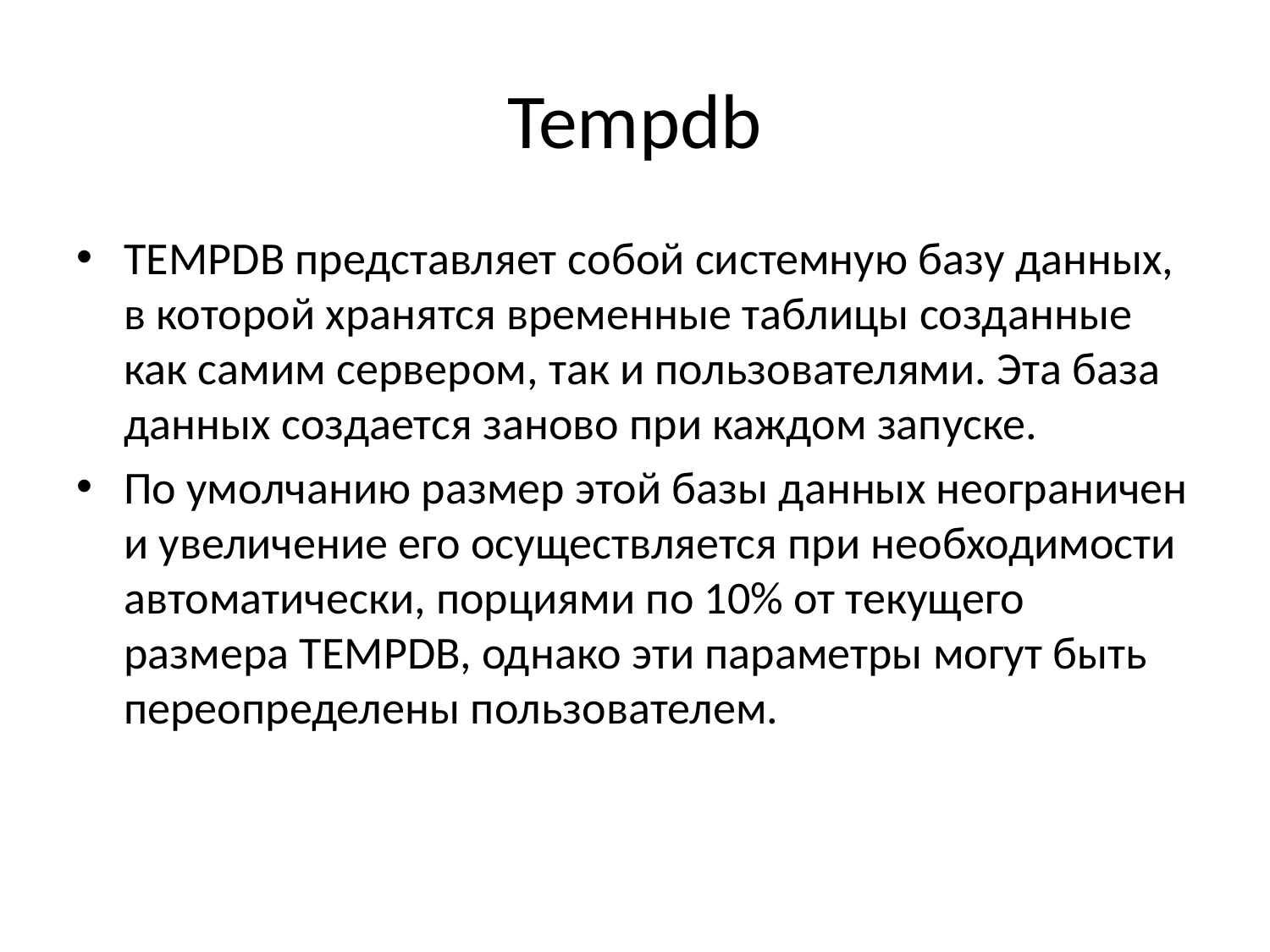

# Tempdb
TEMPDB представляет собой системную базу данных, в которой хранятся временные таблицы созданные как самим сервером, так и пользователями. Эта база данных создается заново при каждом запуске.
По умолчанию размер этой базы данных неограничен и увеличение его осуществляется при необходимости автоматически, порциями по 10% от текущего размера TEMPDB, однако эти параметры могут быть переопределены пользователем.